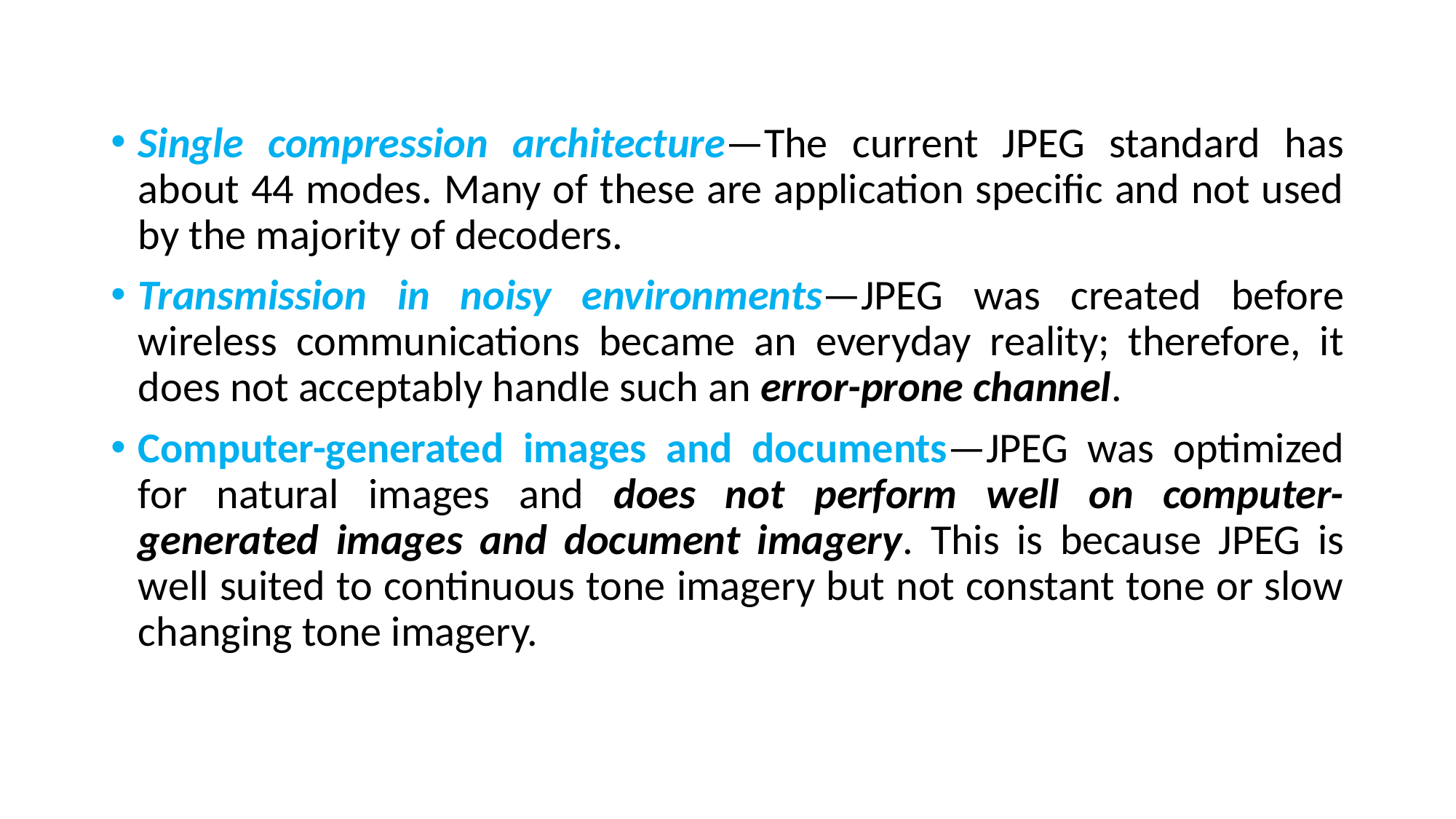

Single compression architecture—The current JPEG standard has about 44 modes. Many of these are application specific and not used by the majority of decoders.
Transmission in noisy environments—JPEG was created before wireless communications became an everyday reality; therefore, it does not acceptably handle such an error-prone channel.
Computer-generated images and documents—JPEG was optimized for natural images and does not perform well on computer-generated images and document imagery. This is because JPEG is well suited to continuous tone imagery but not constant tone or slow changing tone imagery.